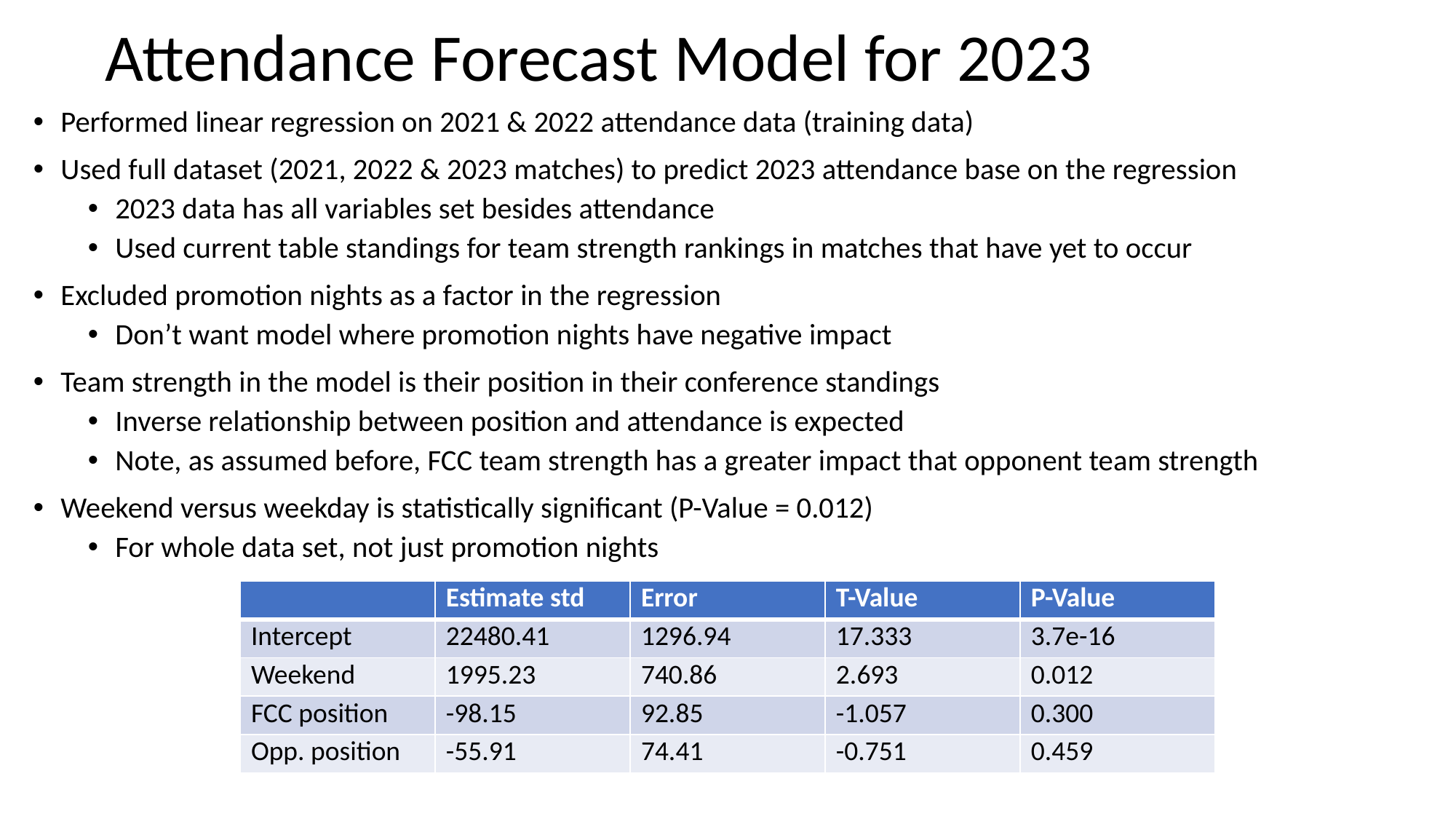

# Attendance Forecast Model for 2023
Performed linear regression on 2021 & 2022 attendance data (training data)
Used full dataset (2021, 2022 & 2023 matches) to predict 2023 attendance base on the regression
2023 data has all variables set besides attendance
Used current table standings for team strength rankings in matches that have yet to occur
Excluded promotion nights as a factor in the regression
Don’t want model where promotion nights have negative impact
Team strength in the model is their position in their conference standings
Inverse relationship between position and attendance is expected
Note, as assumed before, FCC team strength has a greater impact that opponent team strength
Weekend versus weekday is statistically significant (P-Value = 0.012)
For whole data set, not just promotion nights

|  | Estimate std | Error | T-Value | P-Value |
| --- | --- | --- | --- | --- |
| Intercept | 22480.41 | 1296.94 | 17.333 | 3.7e-16 |
| Weekend | 1995.23 | 740.86 | 2.693 | 0.012 |
| FCC position | -98.15 | 92.85 | -1.057 | 0.300 |
| Opp. position | -55.91 | 74.41 | -0.751 | 0.459 |